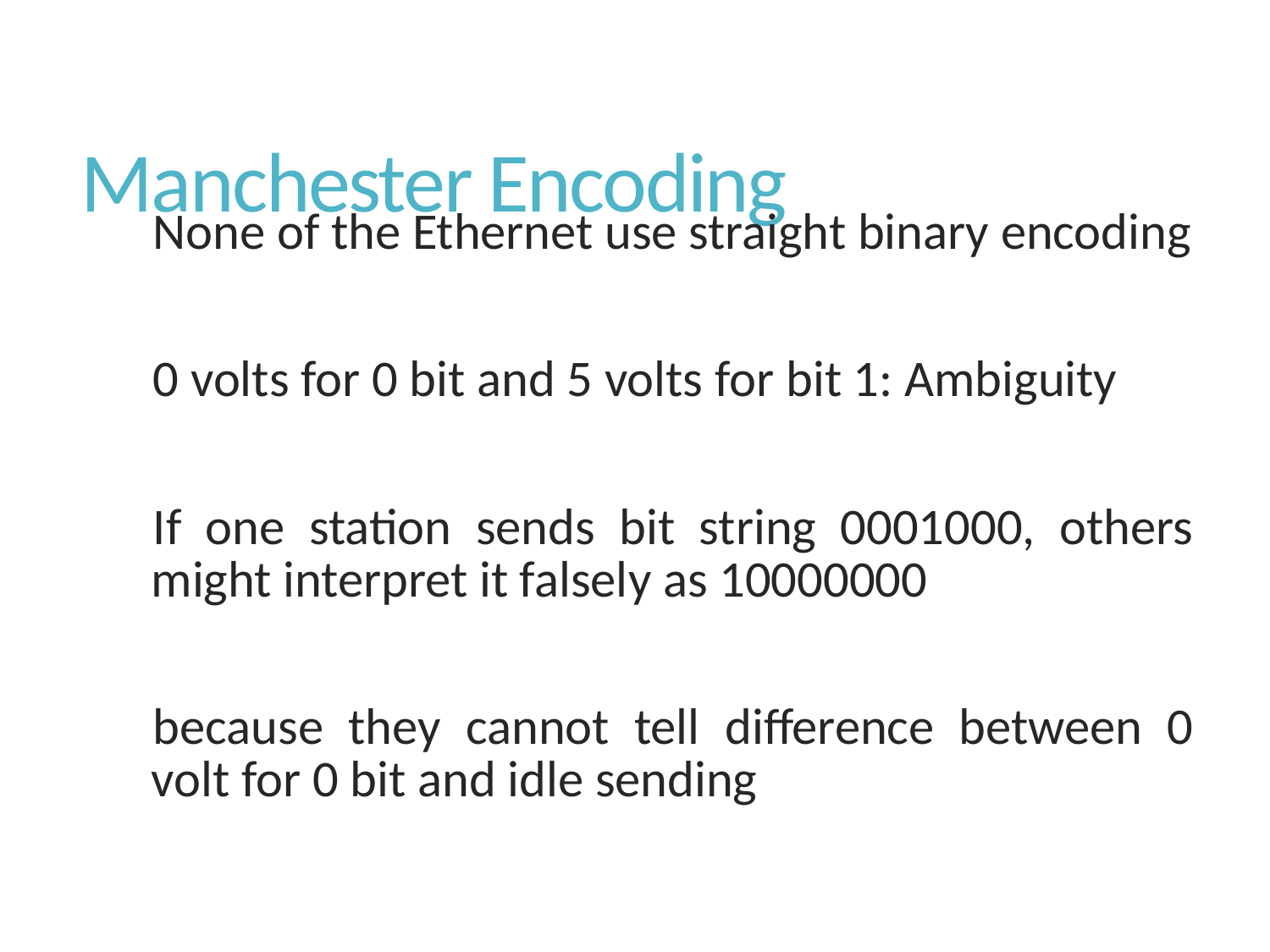

# Manchester Encoding
None of the Ethernet use straight binary encoding

0 volts for 0 bit and 5 volts for bit 1: Ambiguity

If one station sends bit string 0001000, others might interpret it falsely as 10000000

because they cannot tell difference between 0 volt for 0 bit and idle sending